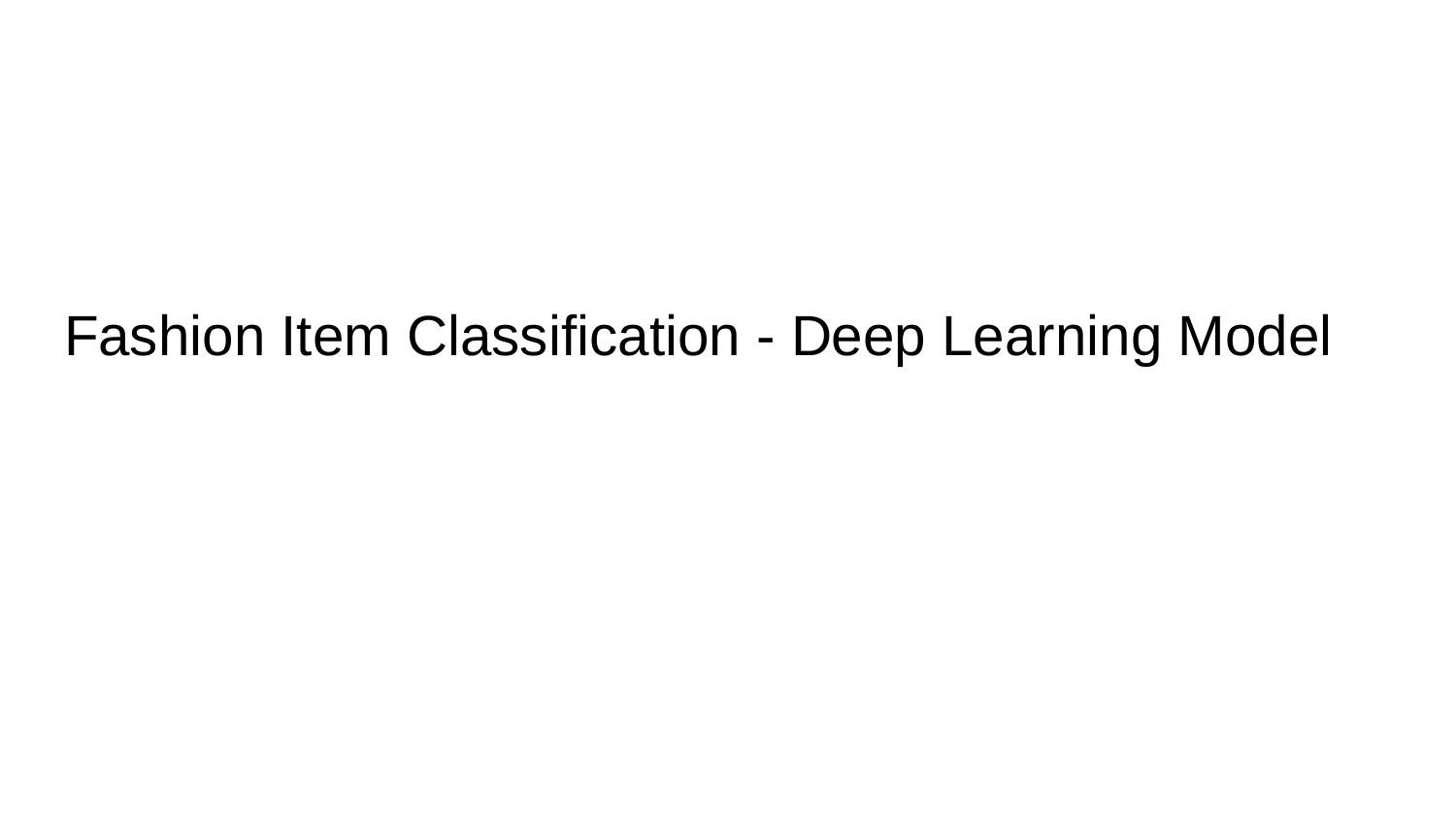

# Fashion Item Classification - Deep Learning Model